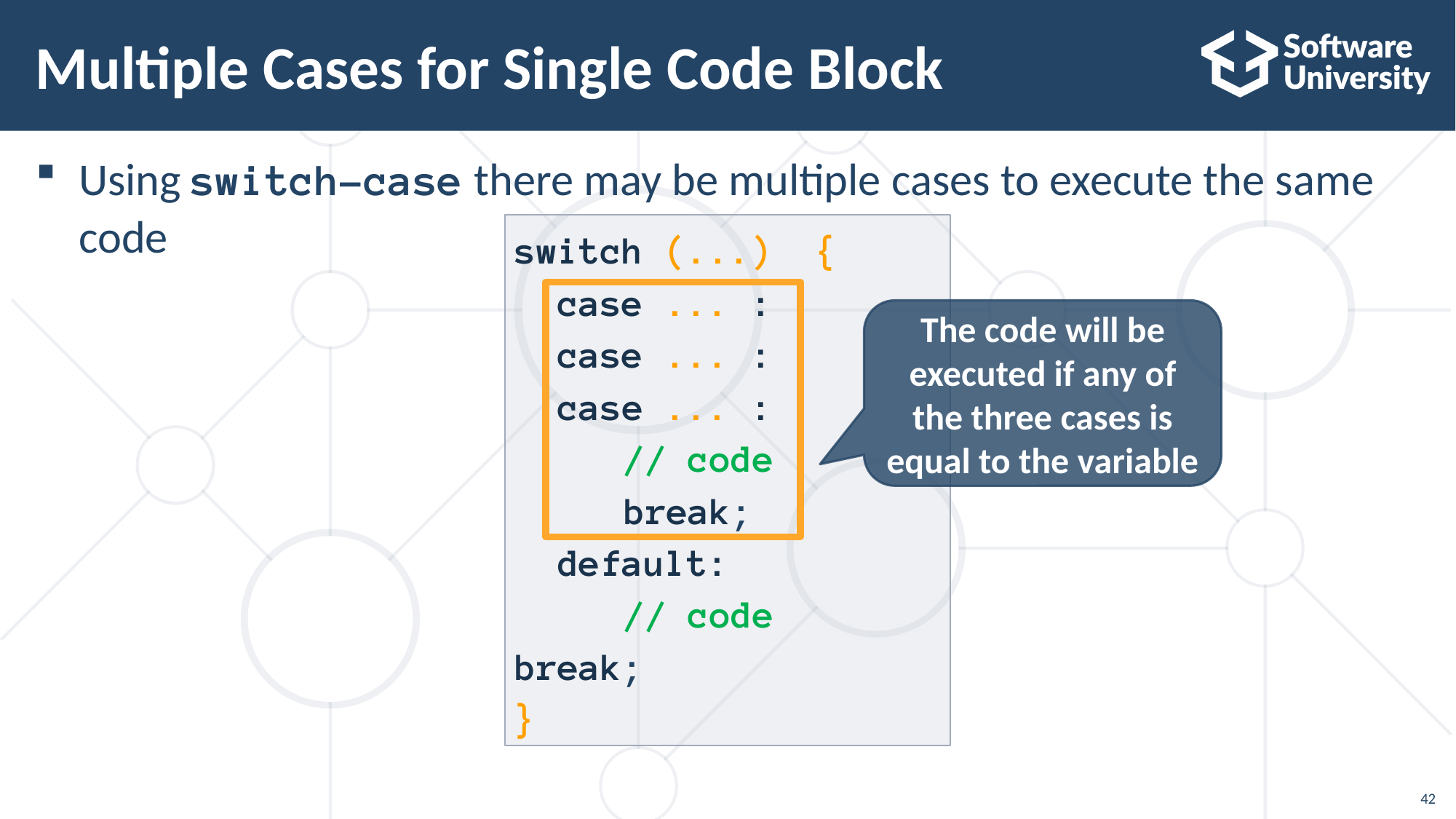

# Multiple Cases for Single Code Block
Using switch-case there may be multiple cases to execute the same   code
switch (...)  {
  case ... :
  case ... :
  casе ... :
	// code
	break;
  default:
	// code 	break;
}

The code will be executed if any of the three cases is equal to the variable
42